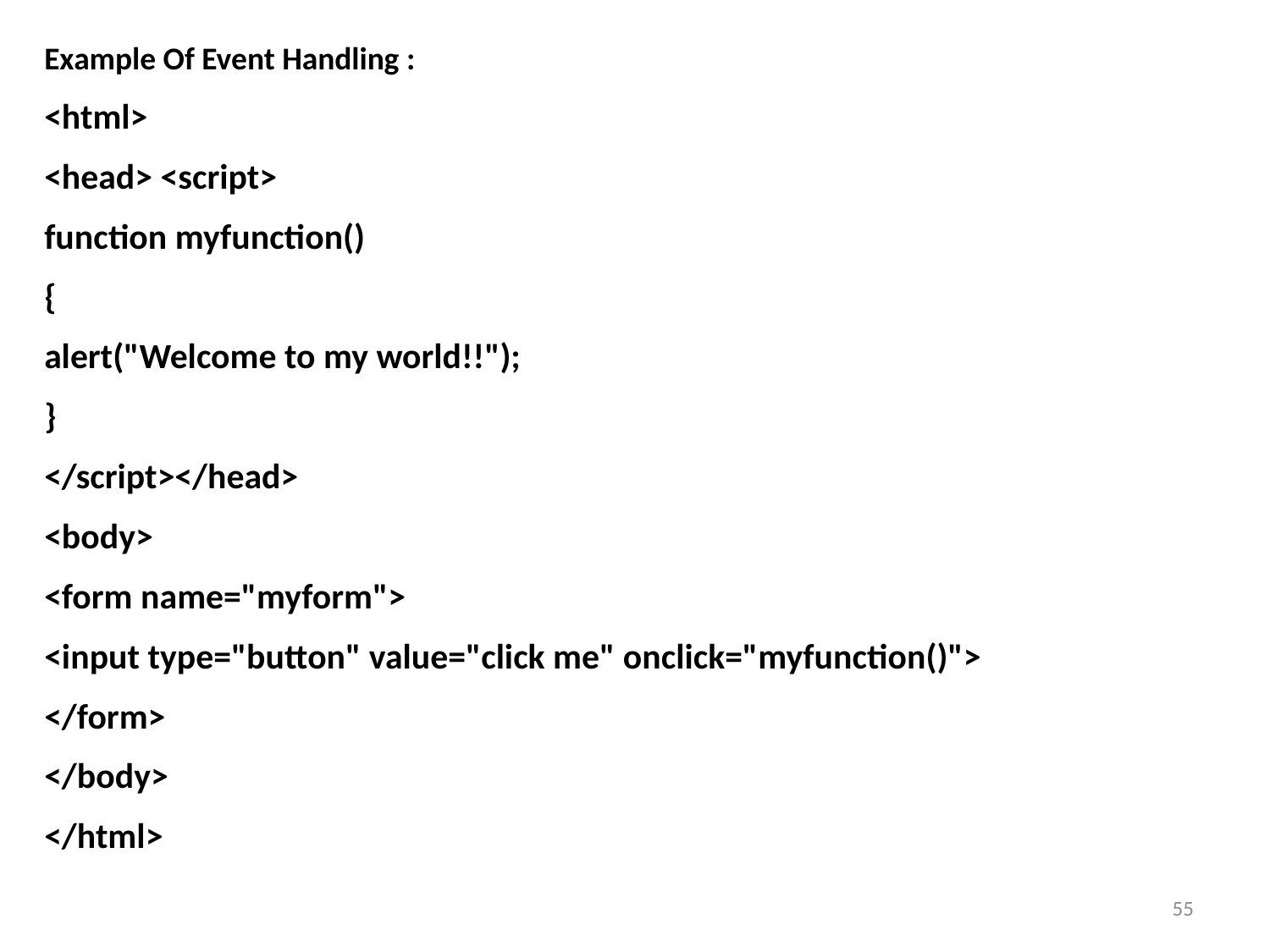

Example Of Event Handling :
<html>
<head> <script>
function myfunction()
{
alert("Welcome to my world!!");
}
</script></head>
<body>
<form name="myform">
<input type="button" value="click me" onclick="myfunction()">
</form>
</body>
</html>
55